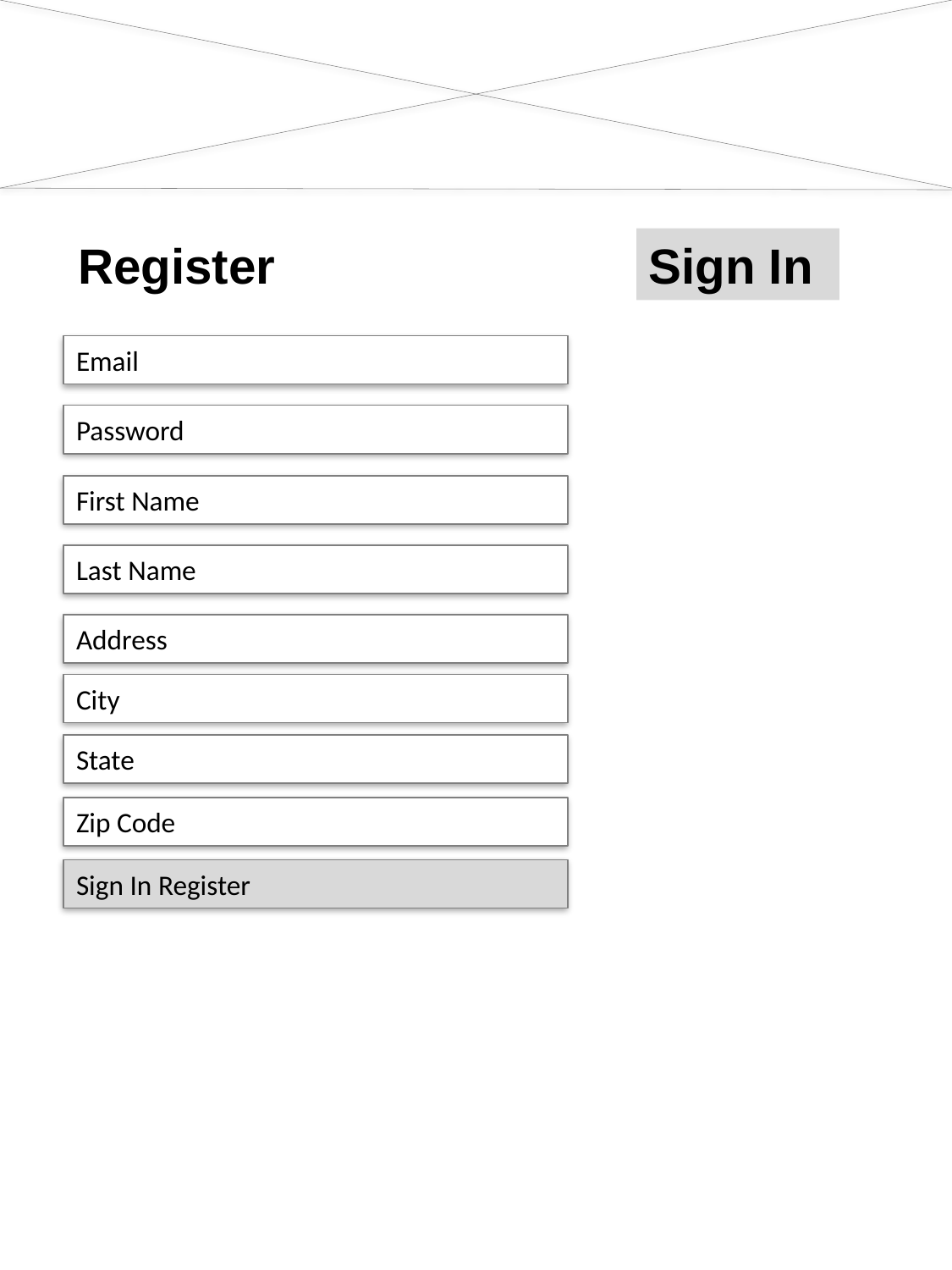

Register
Sign In
Email
Password
First Name
Last Name
Address
City
State
Zip Code
Sign In Register